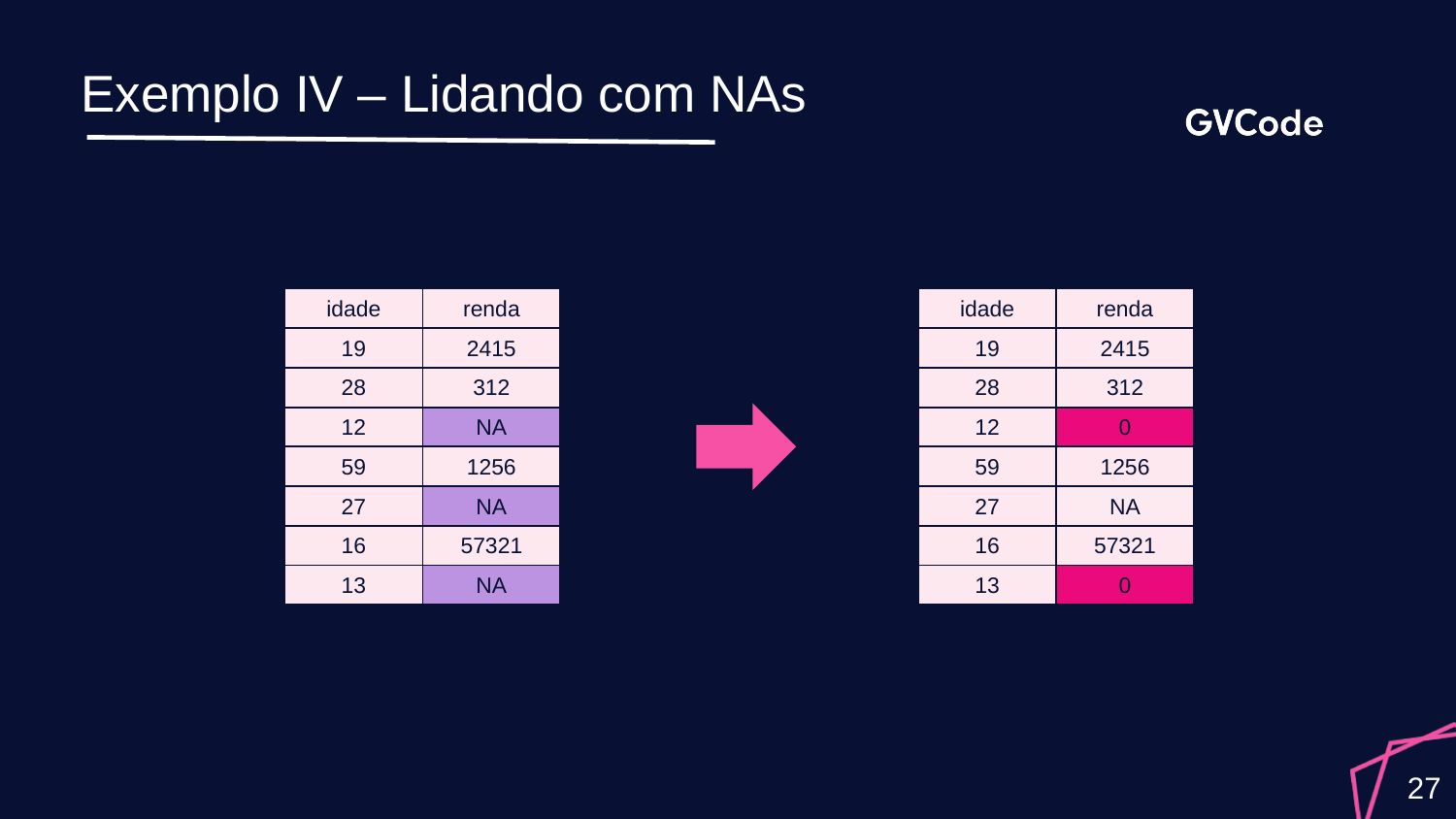

# Exemplo IV – Lidando com NAs
| idade | renda |
| --- | --- |
| 19 | 2415 |
| 28 | 312 |
| 12 | NA |
| 59 | 1256 |
| 27 | NA |
| 16 | 57321 |
| 13 | NA |
| idade | renda |
| --- | --- |
| 19 | 2415 |
| 28 | 312 |
| 12 | 0 |
| 59 | 1256 |
| 27 | NA |
| 16 | 57321 |
| 13 | 0 |

27